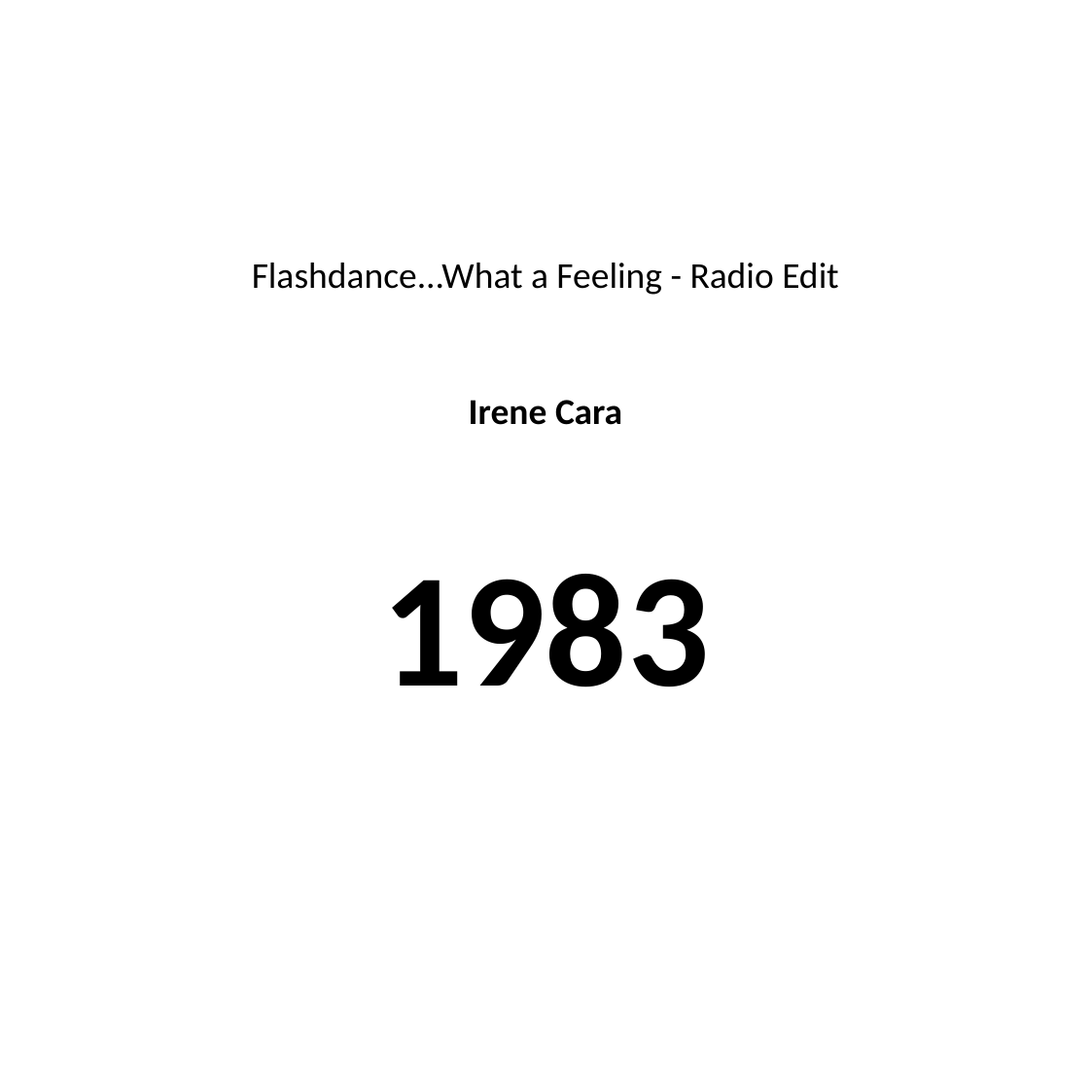

#

Flashdance...What a Feeling - Radio Edit

Irene Cara

1983